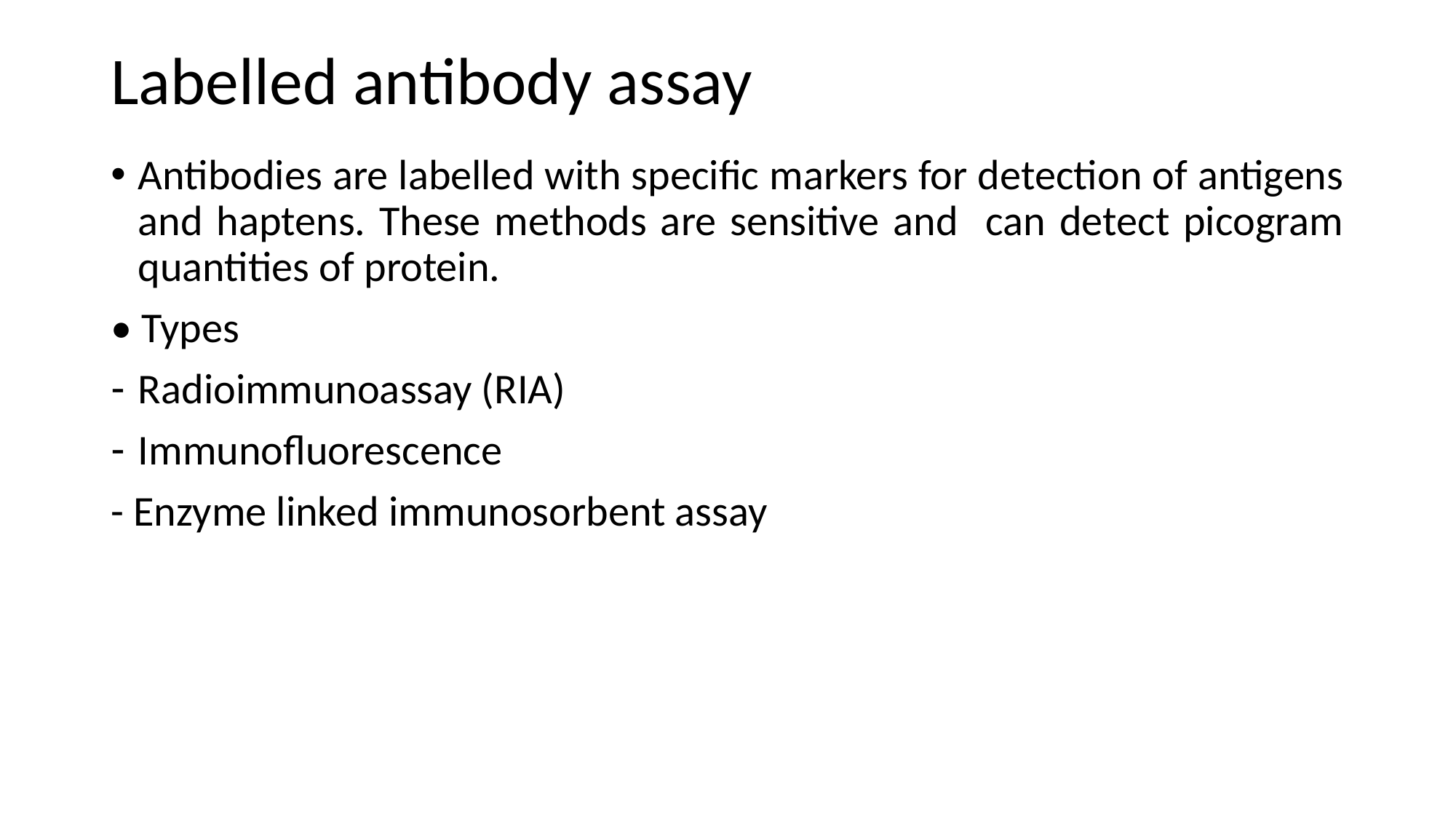

# Labelled antibody assay
Antibodies are labelled with specific markers for detection of antigens and haptens. These methods are sensitive and  can detect picogram quantities of protein.
• Types
Radioimmunoassay (RIA)
Immunofluorescence
- Enzyme linked immunosorbent assay